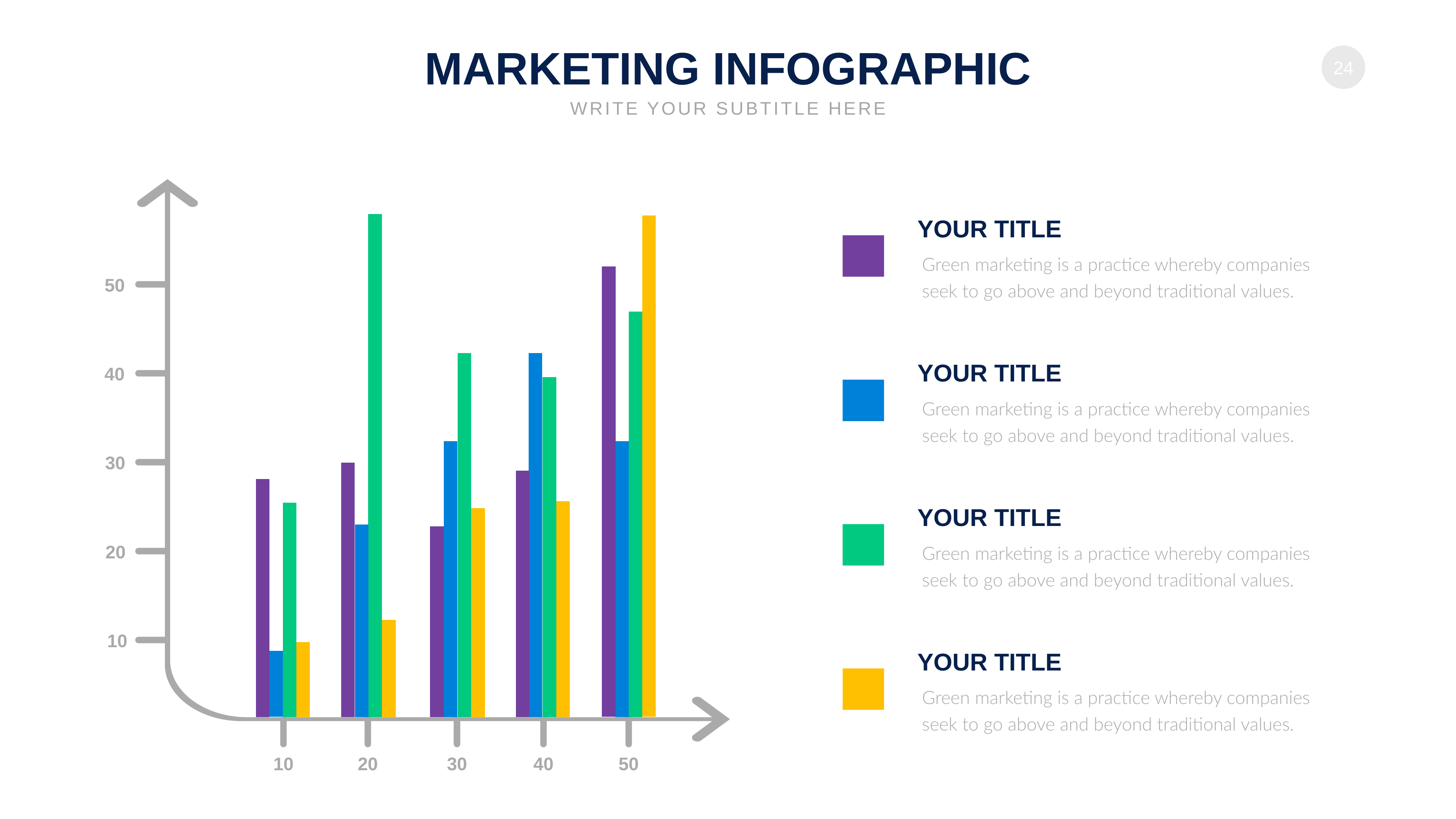

MARKETING INFOGRAPHIC
WRITE YOUR SUBTITLE HERE

YOUR TITLE

Green marketing is a practice whereby companies seek to go above and beyond traditional values.

50

YOUR TITLE
40

Green marketing is a practice whereby companies seek to go above and beyond traditional values.

30

YOUR TITLE

Green marketing is a practice whereby companies seek to go above and beyond traditional values.
20

10

YOUR TITLE

Green marketing is a practice whereby companies seek to go above and beyond traditional values.

10
20
30
40
50